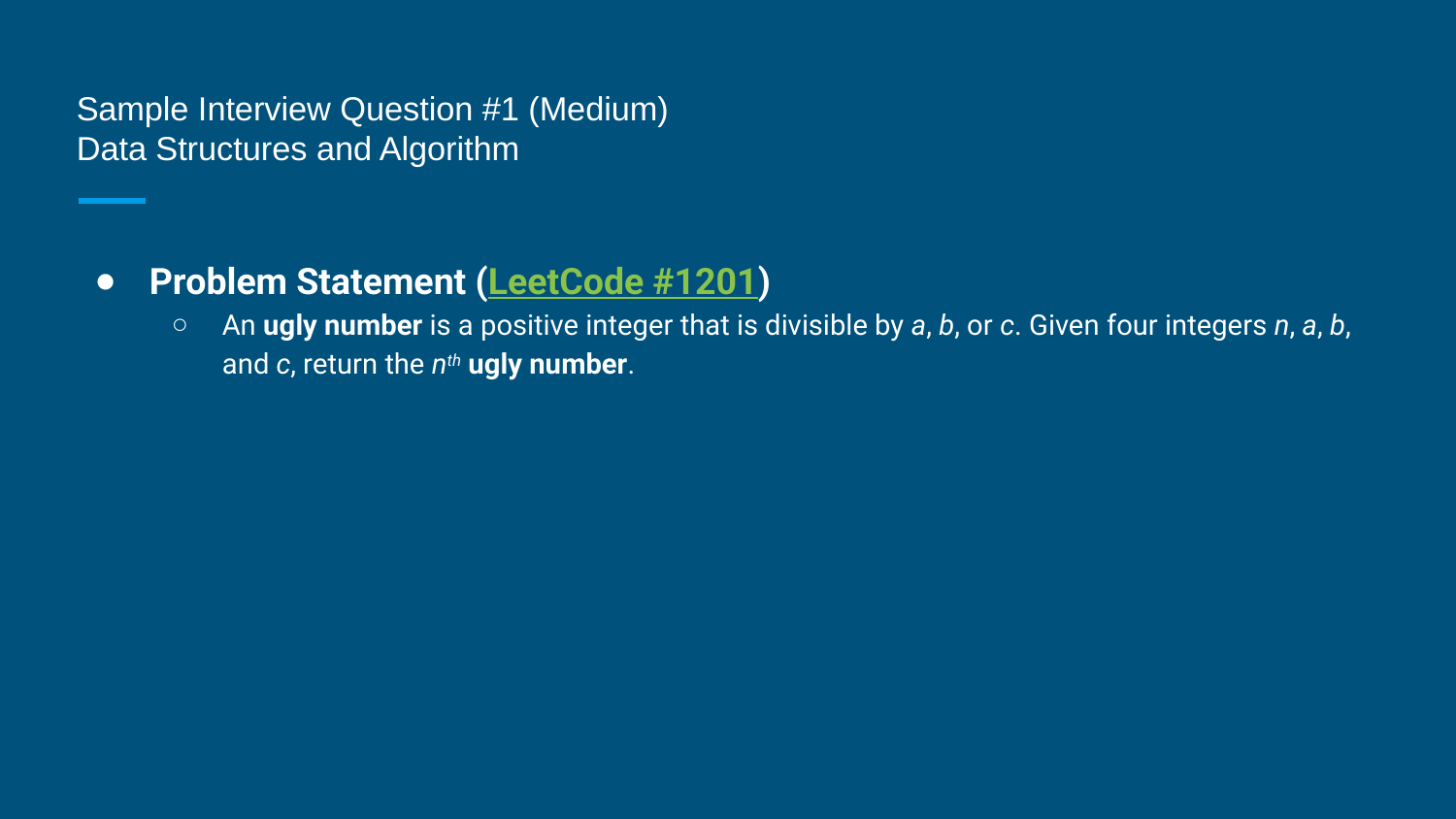

# Sample Interview Question #1 (Medium)
Data Structures and Algorithm
Problem Statement (LeetCode #1201)
An ugly number is a positive integer that is divisible by a, b, or c. Given four integers n, a, b, and c, return the nth ugly number.